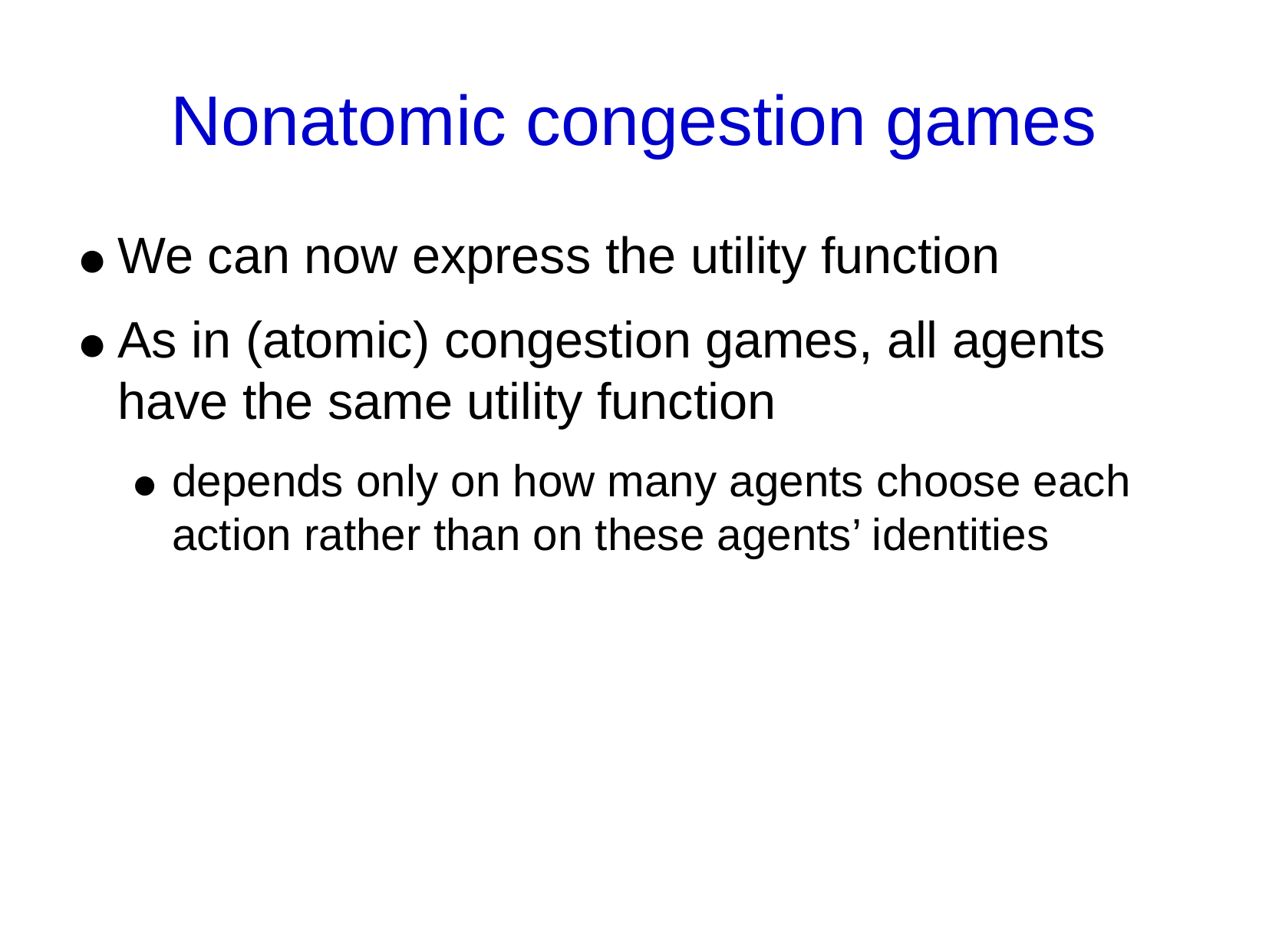

Nonatomic congestion games
We can now express the utility function
As in (atomic) congestion games, all agents have the same utility function
depends only on how many agents choose each action rather than on these agents’ identities